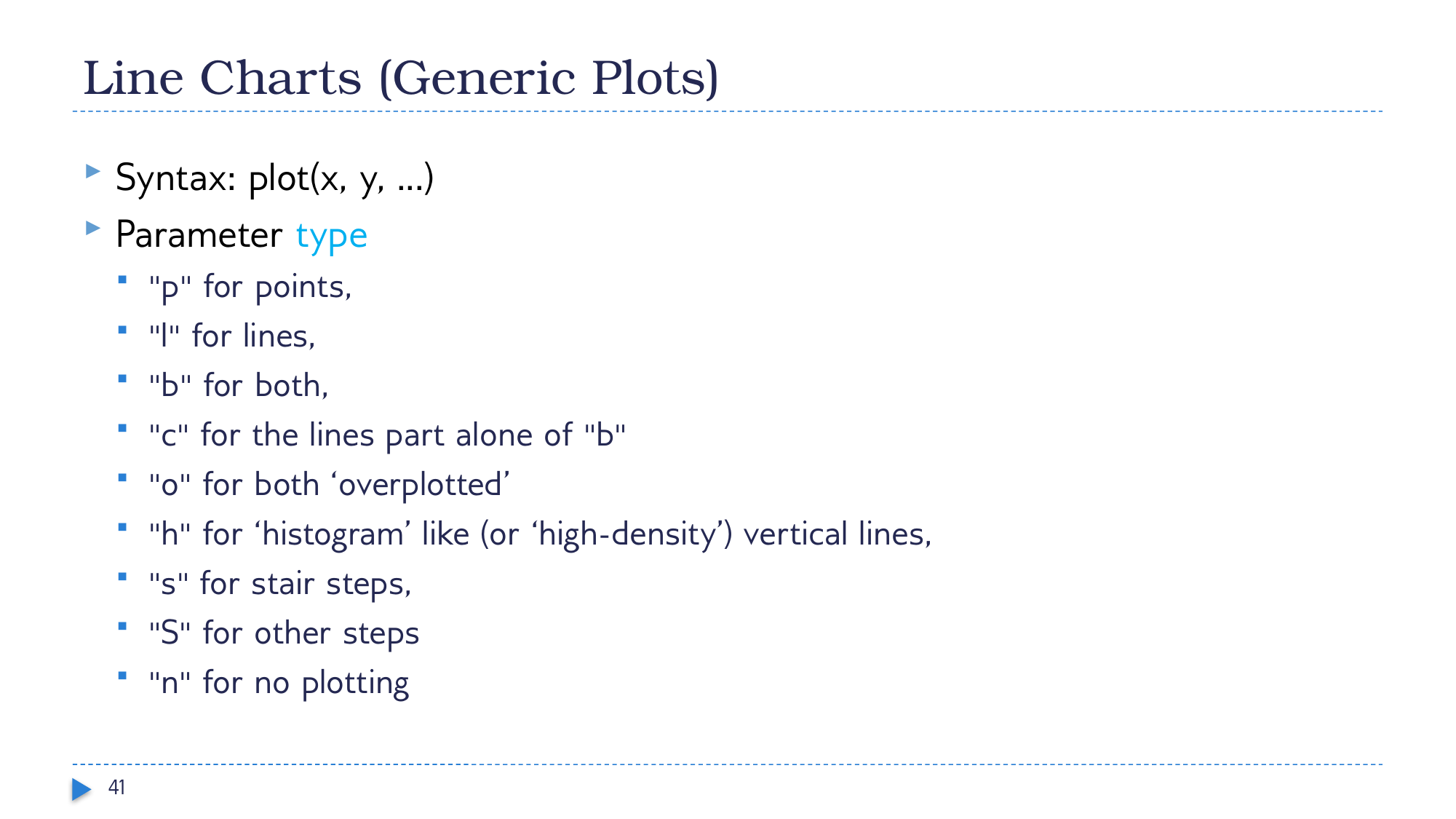

# Line Charts (Generic Plots)
Syntax: plot(x, y, ...)
Parameter type
"p" for points,
"l" for lines,
"b" for both,
"c" for the lines part alone of "b"
"o" for both ‘overplotted’
"h" for ‘histogram’ like (or ‘high-density’) vertical lines,
"s" for stair steps,
"S" for other steps
"n" for no plotting
41